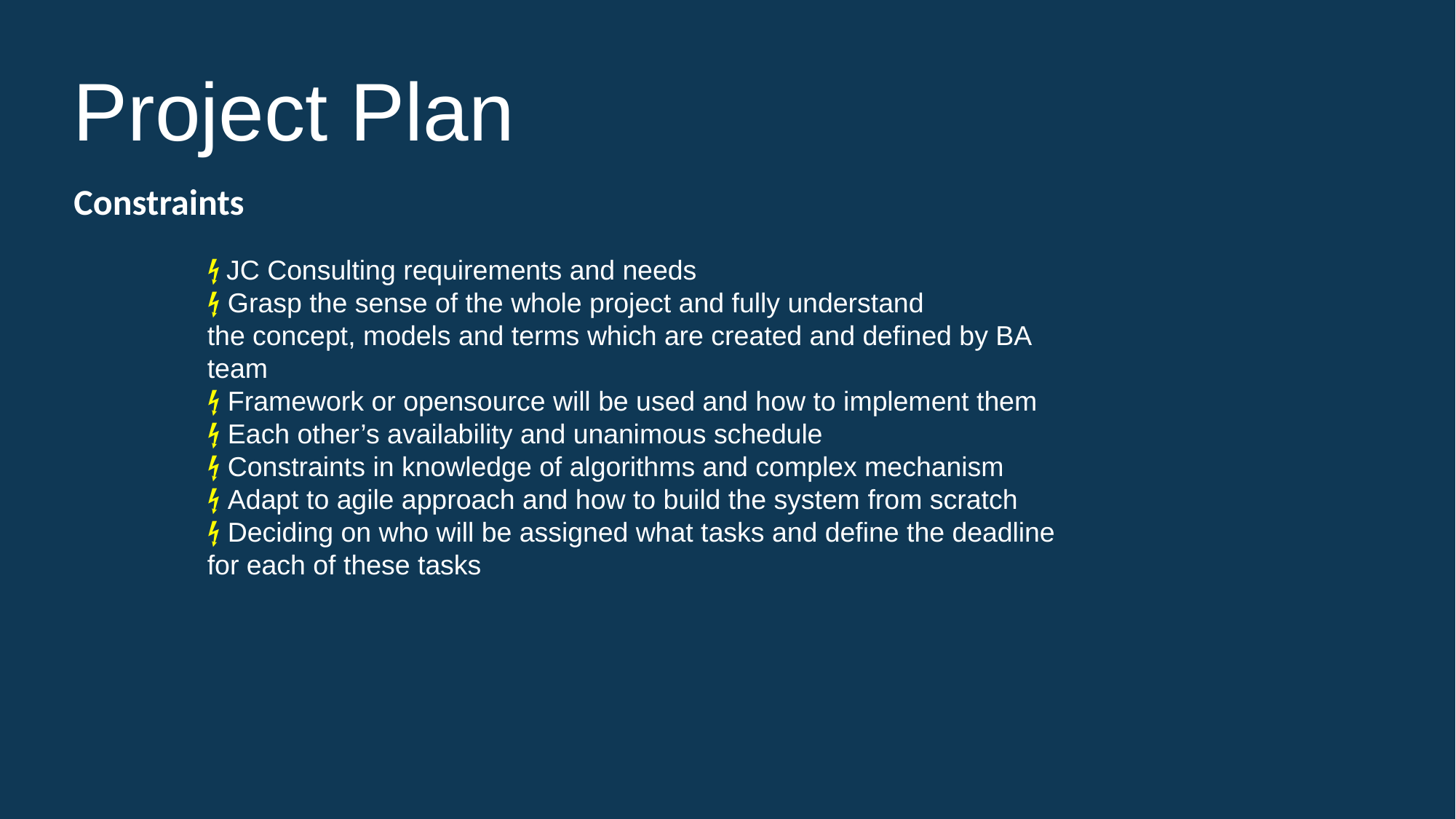

Project Plan

Constraints
⚡︎ JC Consulting requirements and needs
⚡︎ Grasp the sense of the whole project and fully understand the concept, models and terms which are created and defined by BA team
⚡︎ Framework or opensource will be used and how to implement them
⚡︎ Each other’s availability and unanimous schedule
⚡︎ Constraints in knowledge of algorithms and complex mechanism
⚡︎ Adapt to agile approach and how to build the system from scratch
⚡︎ Deciding on who will be assigned what tasks and define the deadline for each of these tasks